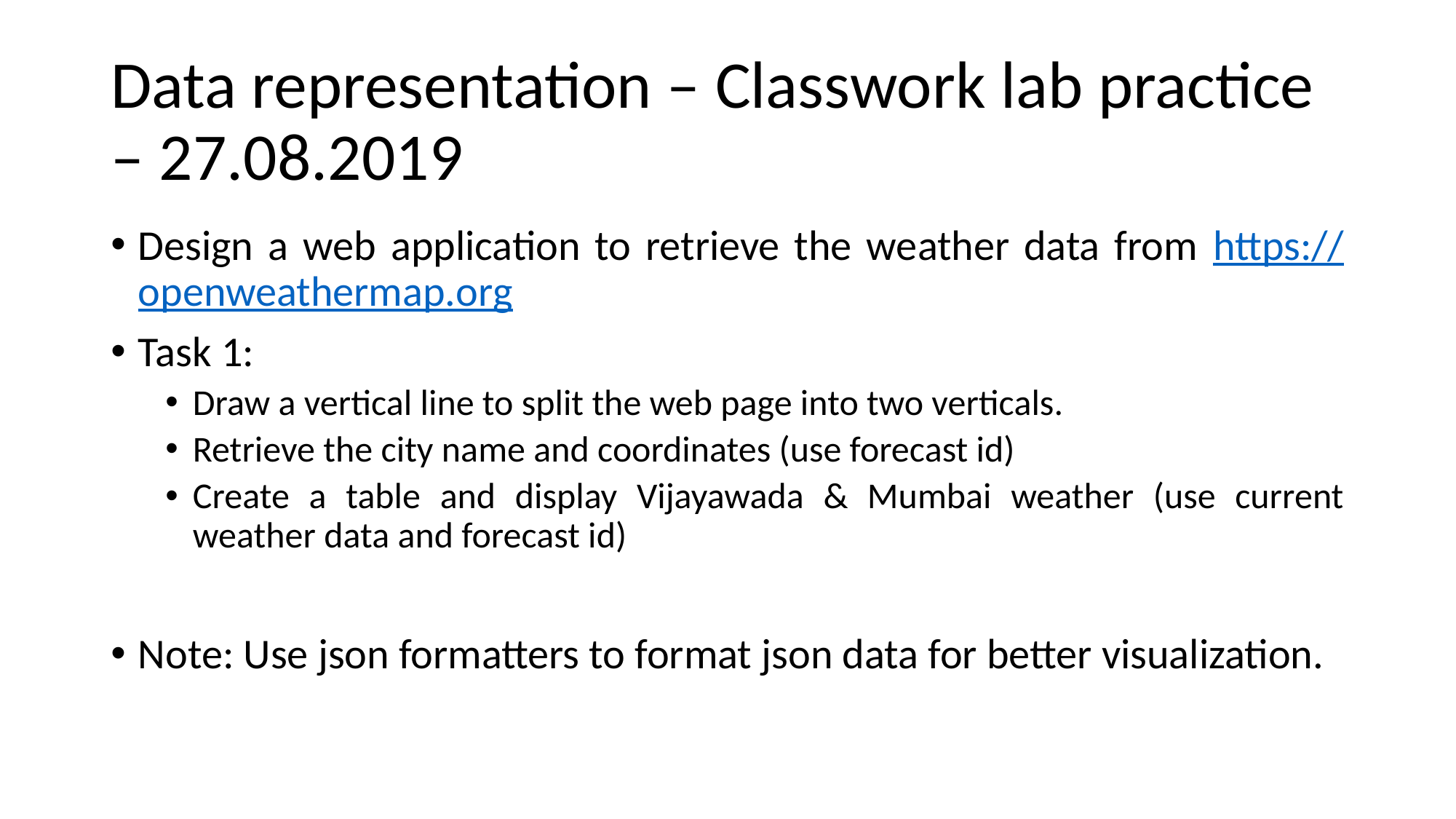

# Data representation – Classwork lab practice – 27.08.2019
Design a web application to retrieve the weather data from https://openweathermap.org
Task 1:
Draw a vertical line to split the web page into two verticals.
Retrieve the city name and coordinates (use forecast id)
Create a table and display Vijayawada & Mumbai weather (use current weather data and forecast id)

Note: Use json formatters to format json data for better visualization.